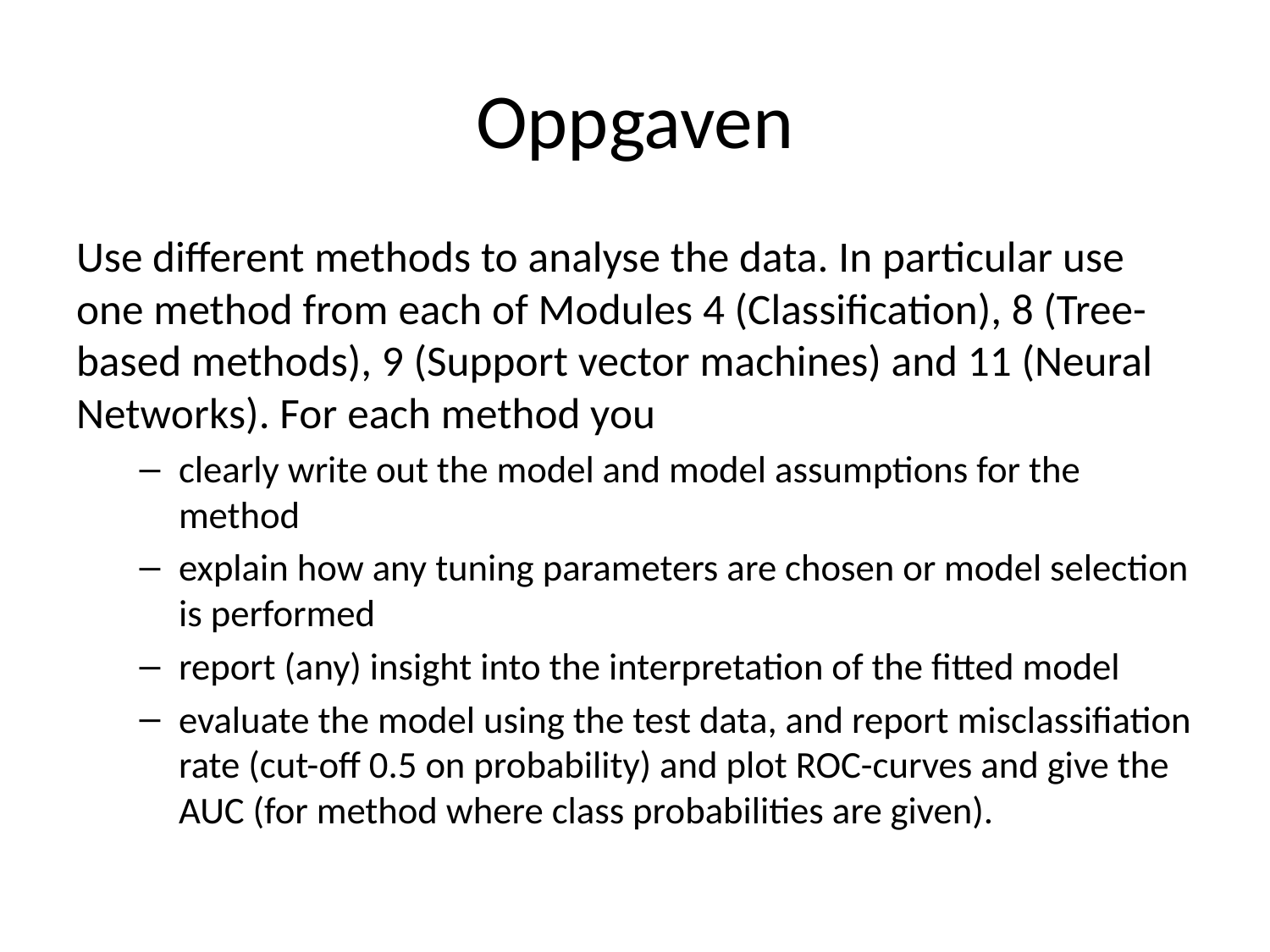

# Oppgaven
Use different methods to analyse the data. In particular use one method from each of Modules 4 (Classification), 8 (Tree-based methods), 9 (Support vector machines) and 11 (Neural Networks). For each method you
clearly write out the model and model assumptions for the method
explain how any tuning parameters are chosen or model selection is performed
report (any) insight into the interpretation of the fitted model
evaluate the model using the test data, and report misclassifiation rate (cut-off 0.5 on probability) and plot ROC-curves and give the AUC (for method where class probabilities are given).